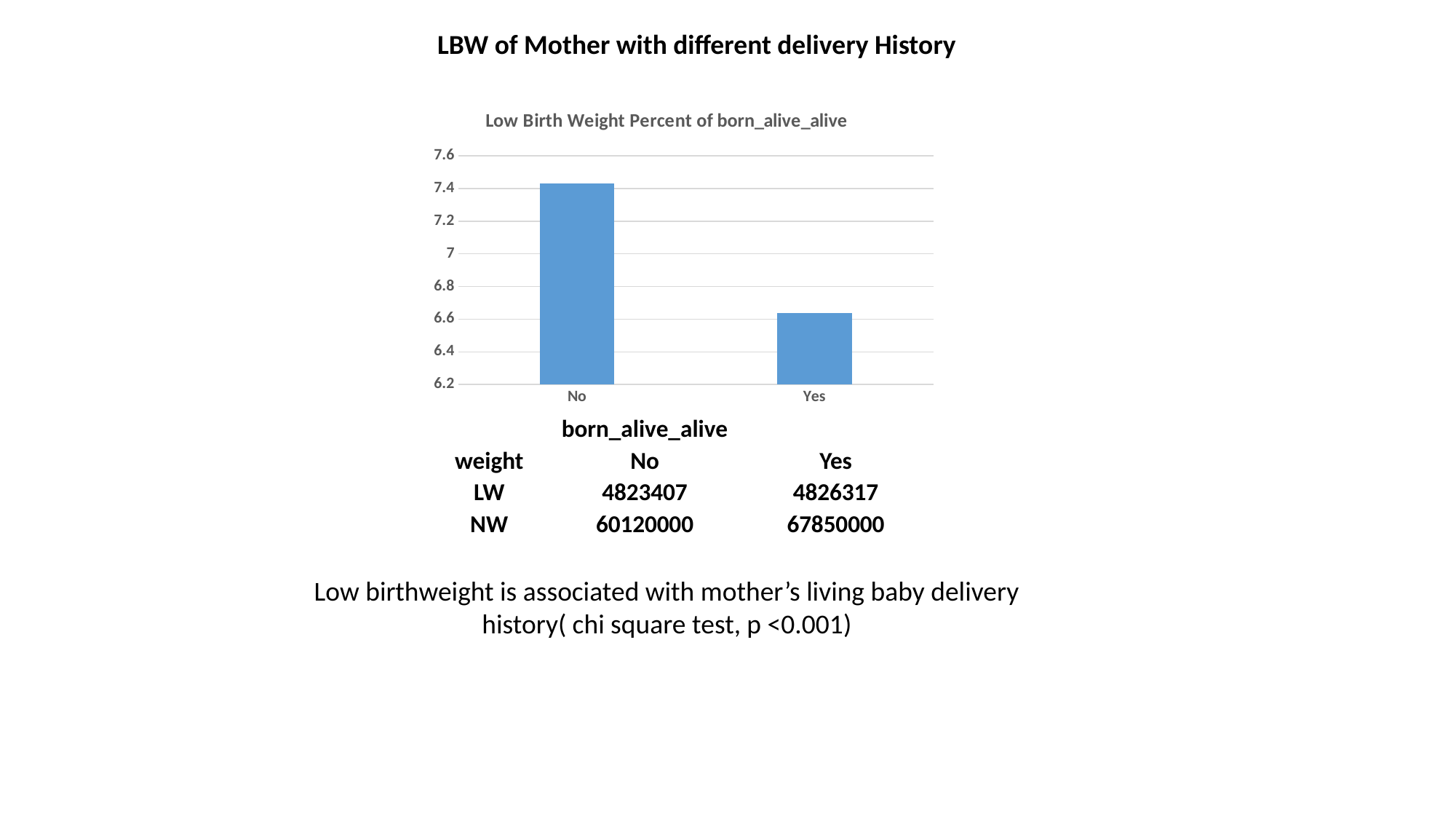

LBW of Mother with different delivery History

### Chart: Low Birth Weight Percent of born_alive_alive

| Category |  |
|---|---|
| No | 7.43 |
| Yes | 6.64 |
|  | born\_alive\_alive |  |
| --- | --- | --- |
| weight | No | Yes |
| LW | 4823407 | 4826317 |
| NW | 60120000 | 67850000 |
Low birthweight is associated with mother’s living baby delivery history( chi square test, p <0.001)